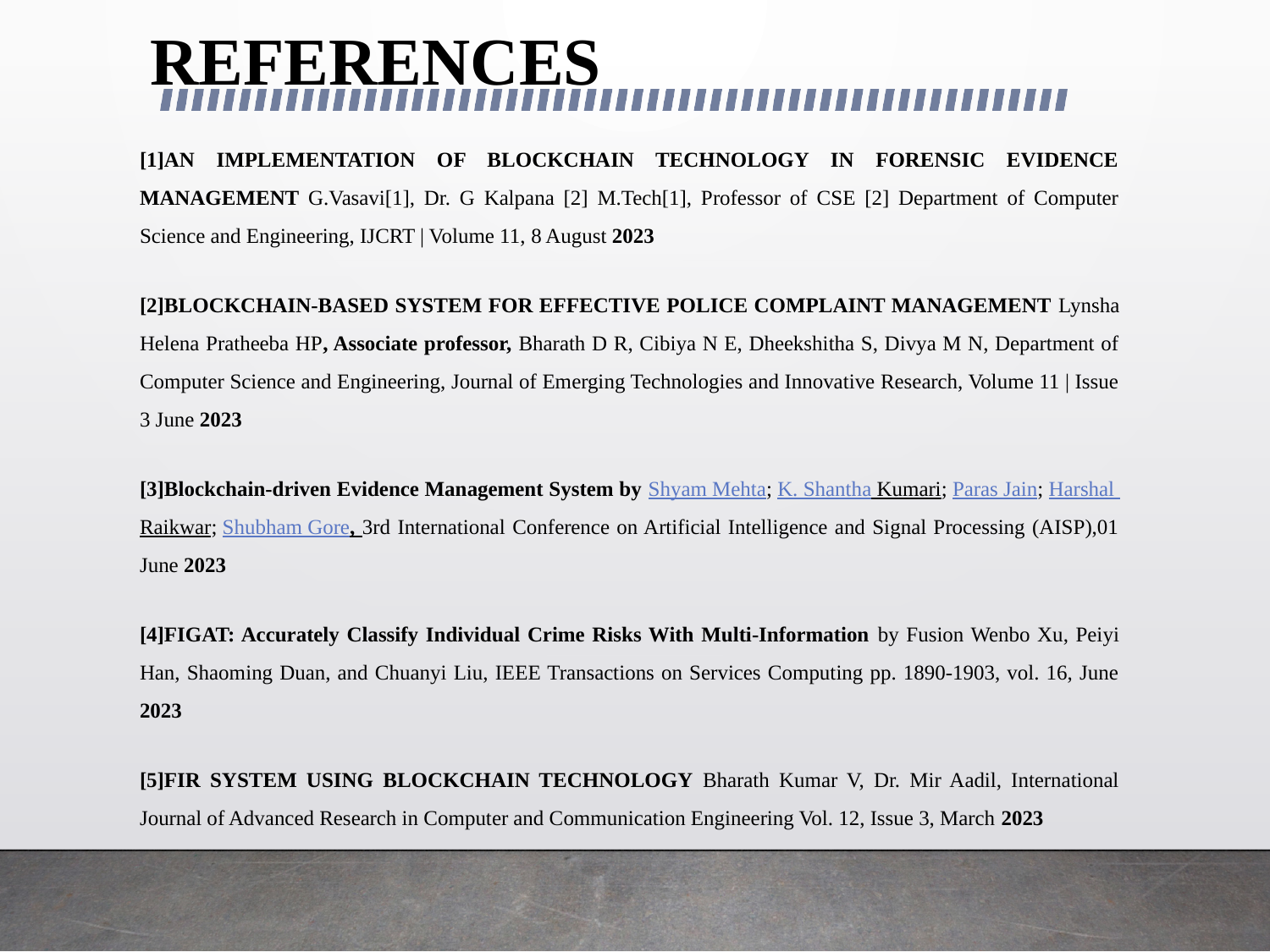

# REFERENCES
[1]AN IMPLEMENTATION OF BLOCKCHAIN TECHNOLOGY IN FORENSIC EVIDENCE MANAGEMENT G.Vasavi[1], Dr. G Kalpana [2] M.Tech[1], Professor of CSE [2] Department of Computer Science and Engineering, IJCRT | Volume 11, 8 August 2023
[2]BLOCKCHAIN-BASED SYSTEM FOR EFFECTIVE POLICE COMPLAINT MANAGEMENT Lynsha Helena Pratheeba HP, Associate professor, Bharath D R, Cibiya N E, Dheekshitha S, Divya M N, Department of Computer Science and Engineering, Journal of Emerging Technologies and Innovative Research, Volume 11 | Issue 3 June 2023
[3]Blockchain-driven Evidence Management System by Shyam Mehta; K. Shantha Kumari; Paras Jain; Harshal Raikwar; Shubham Gore, 3rd International Conference on Artificial Intelligence and Signal Processing (AISP),01 June 2023
[4]FIGAT: Accurately Classify Individual Crime Risks With Multi-Information by Fusion Wenbo Xu, Peiyi Han, Shaoming Duan, and Chuanyi Liu, IEEE Transactions on Services Computing pp. 1890-1903, vol. 16, June 2023
[5]FIR SYSTEM USING BLOCKCHAIN TECHNOLOGY Bharath Kumar V, Dr. Mir Aadil, International Journal of Advanced Research in Computer and Communication Engineering Vol. 12, Issue 3, March 2023